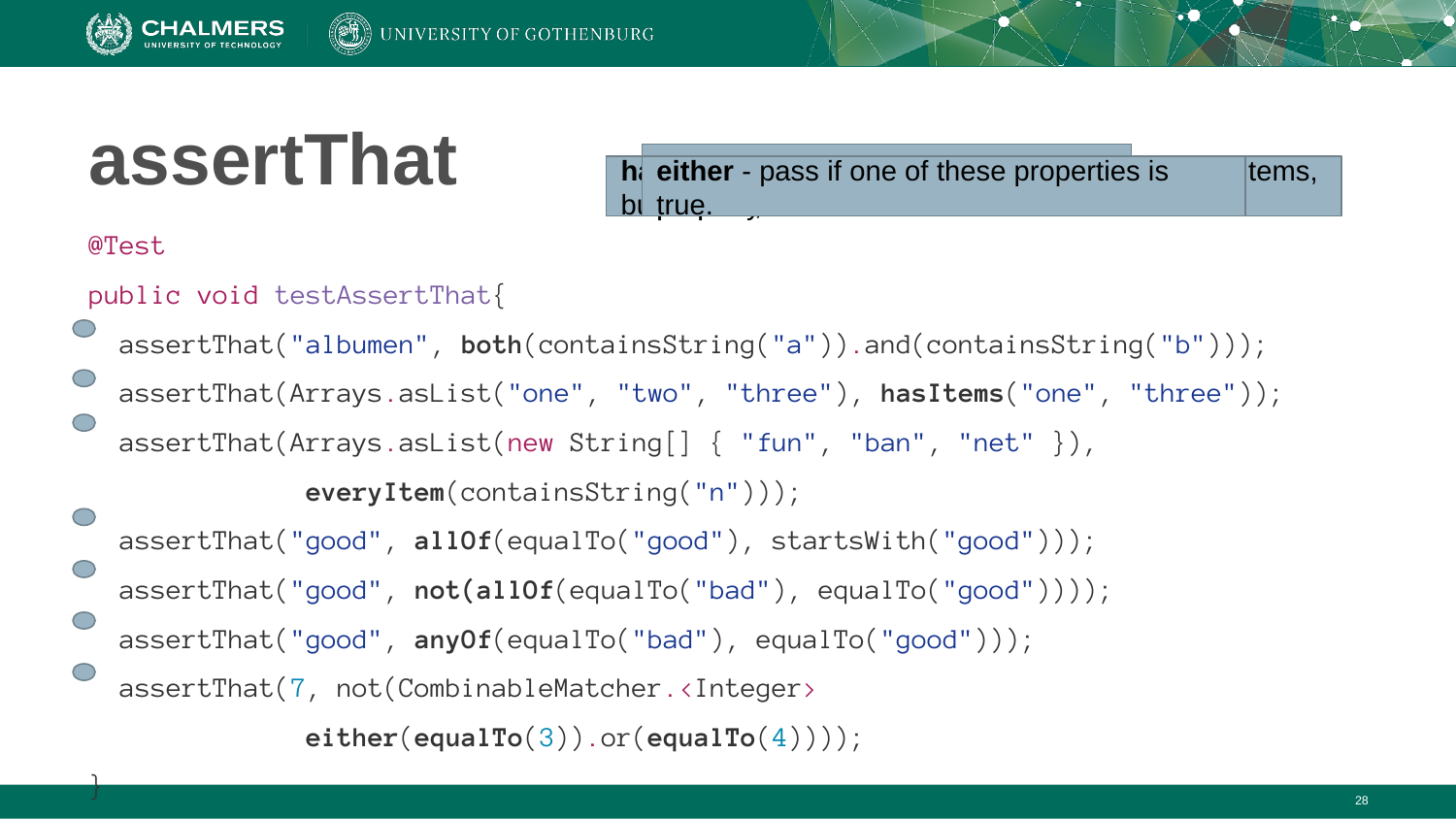

# assertThat
both - two properties must be met.
allOf - all listed properties must be true
not(allOf(...)) - if all of these properties are true, the test should fail.
anyOf - at least one of the listed properties must be true
either - pass if one of these properties is true.
has items - a list contains an indicated subset of items, but can also contain other items.
everyItem - all items in list must match a property.
@Test
public void testAssertThat{
  assertThat("albumen", both(containsString("a")).and(containsString("b")));
  assertThat(Arrays.asList("one", "two", "three"), hasItems("one", "three"));
  assertThat(Arrays.asList(new String[] { "fun", "ban", "net" }),
              everyItem(containsString("n")));
  assertThat("good", allOf(equalTo("good"), startsWith("good")));
  assertThat("good", not(allOf(equalTo("bad"), equalTo("good"))));
  assertThat("good", anyOf(equalTo("bad"), equalTo("good")));
  assertThat(7, not(CombinableMatcher.<Integer>
              either(equalTo(3)).or(equalTo(4))));
}

28